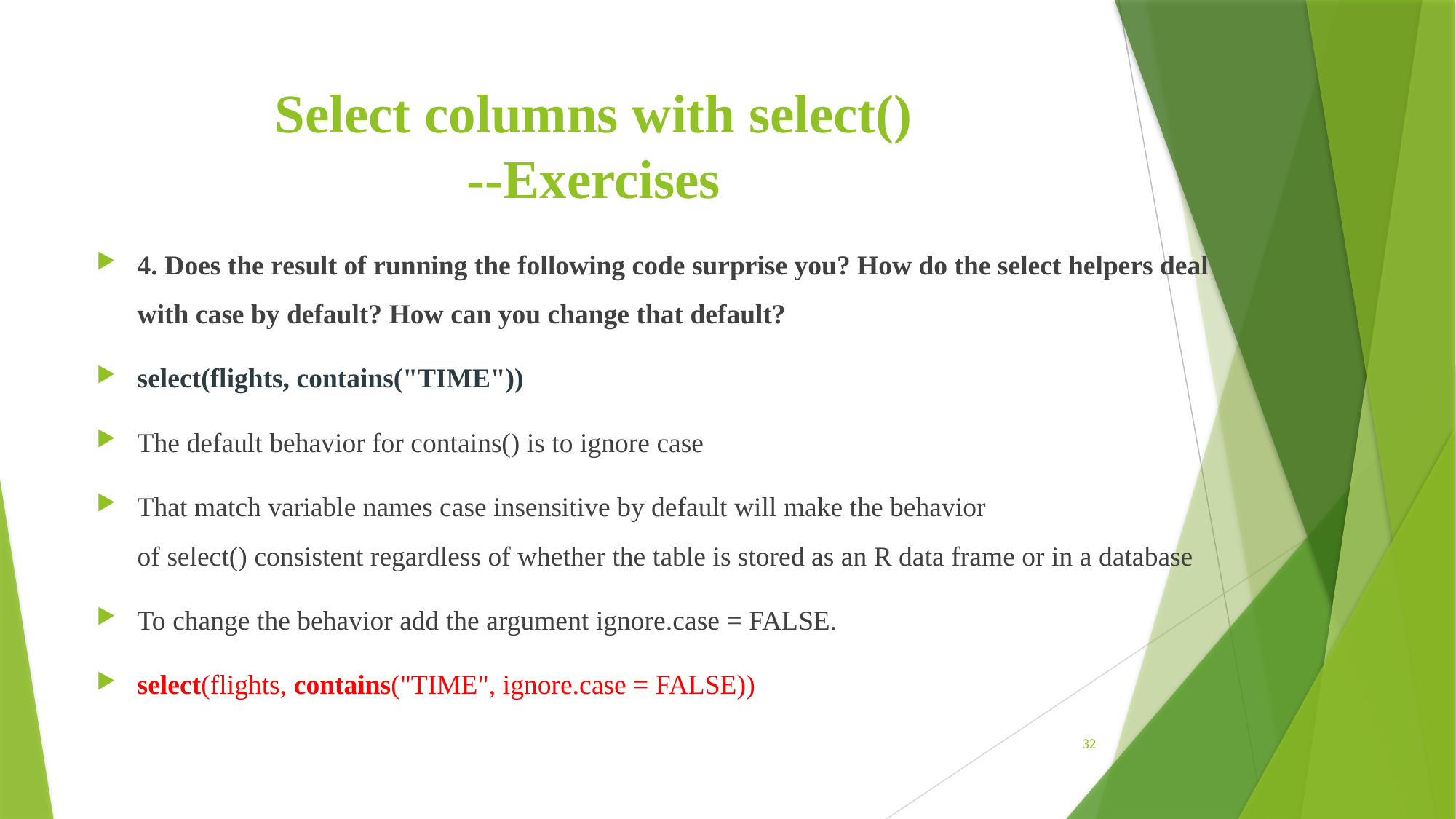

# Select columns with select() --Exercises
4. Does the result of running the following code surprise you? How do the select helpers deal with case by default? How can you change that default?
select(flights, contains("TIME"))
The default behavior for contains() is to ignore case
That match variable names case insensitive by default will make the behavior of select() consistent regardless of whether the table is stored as an R data frame or in a database
To change the behavior add the argument ignore.case = FALSE.
select(flights, contains("TIME", ignore.case = FALSE))

32